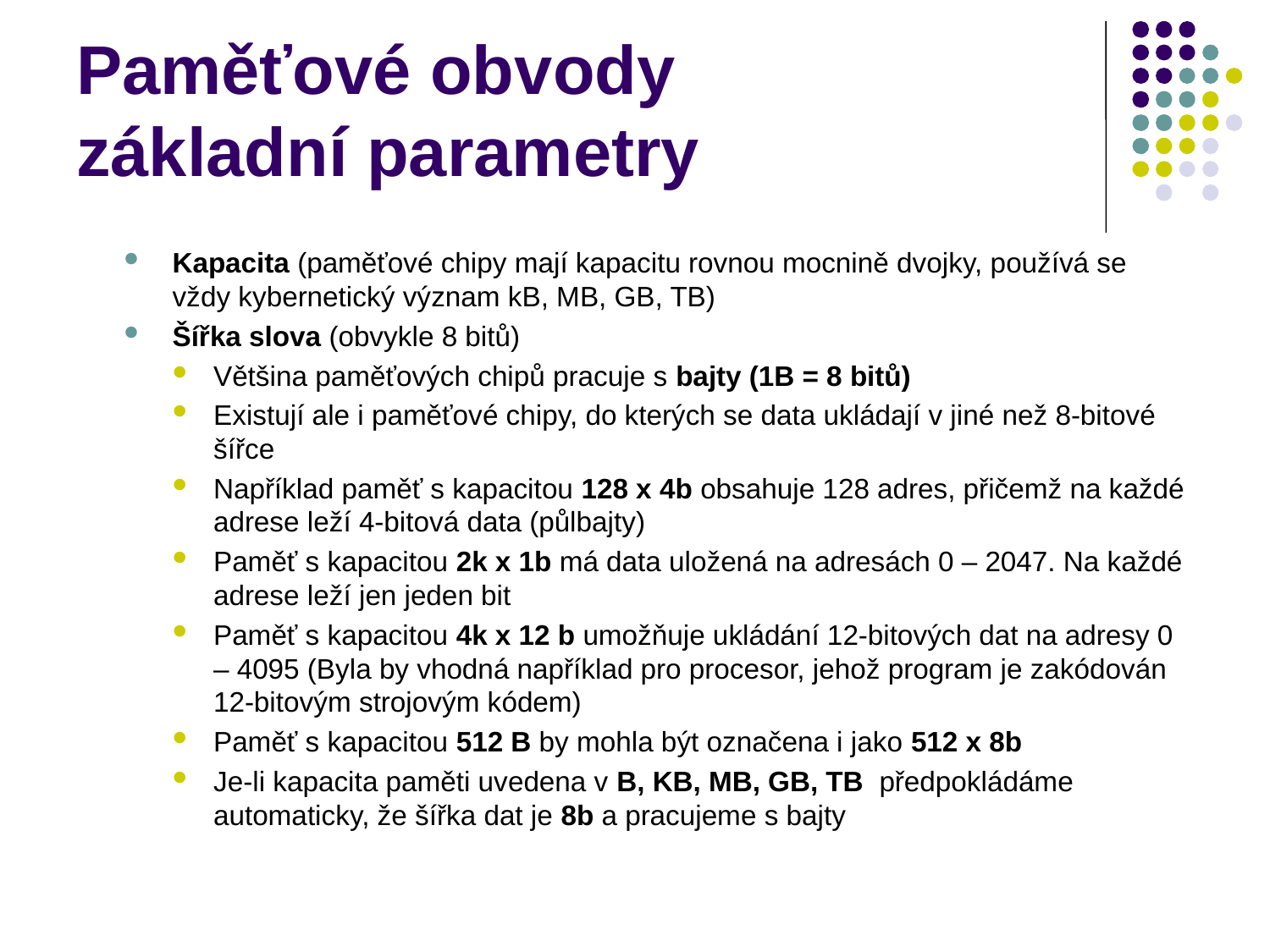

# Paměťové obvody základní parametry
Kapacita (paměťové chipy mají kapacitu rovnou mocnině dvojky, používá se vždy kybernetický význam kB, MB, GB, TB)
Šířka slova (obvykle 8 bitů)
Většina paměťových chipů pracuje s bajty (1B = 8 bitů)
Existují ale i paměťové chipy, do kterých se data ukládají v jiné než 8-bitové šířce
Například paměť s kapacitou 128 x 4b obsahuje 128 adres, přičemž na každé adrese leží 4-bitová data (půlbajty)
Paměť s kapacitou 2k x 1b má data uložená na adresách 0 – 2047. Na každé adrese leží jen jeden bit
Paměť s kapacitou 4k x 12 b umožňuje ukládání 12-bitových dat na adresy 0 – 4095 (Byla by vhodná například pro procesor, jehož program je zakódován 12-bitovým strojovým kódem)
Paměť s kapacitou 512 B by mohla být označena i jako 512 x 8b
Je-li kapacita paměti uvedena v B, KB, MB, GB, TB  předpokládáme automaticky, že šířka dat je 8b a pracujeme s bajty